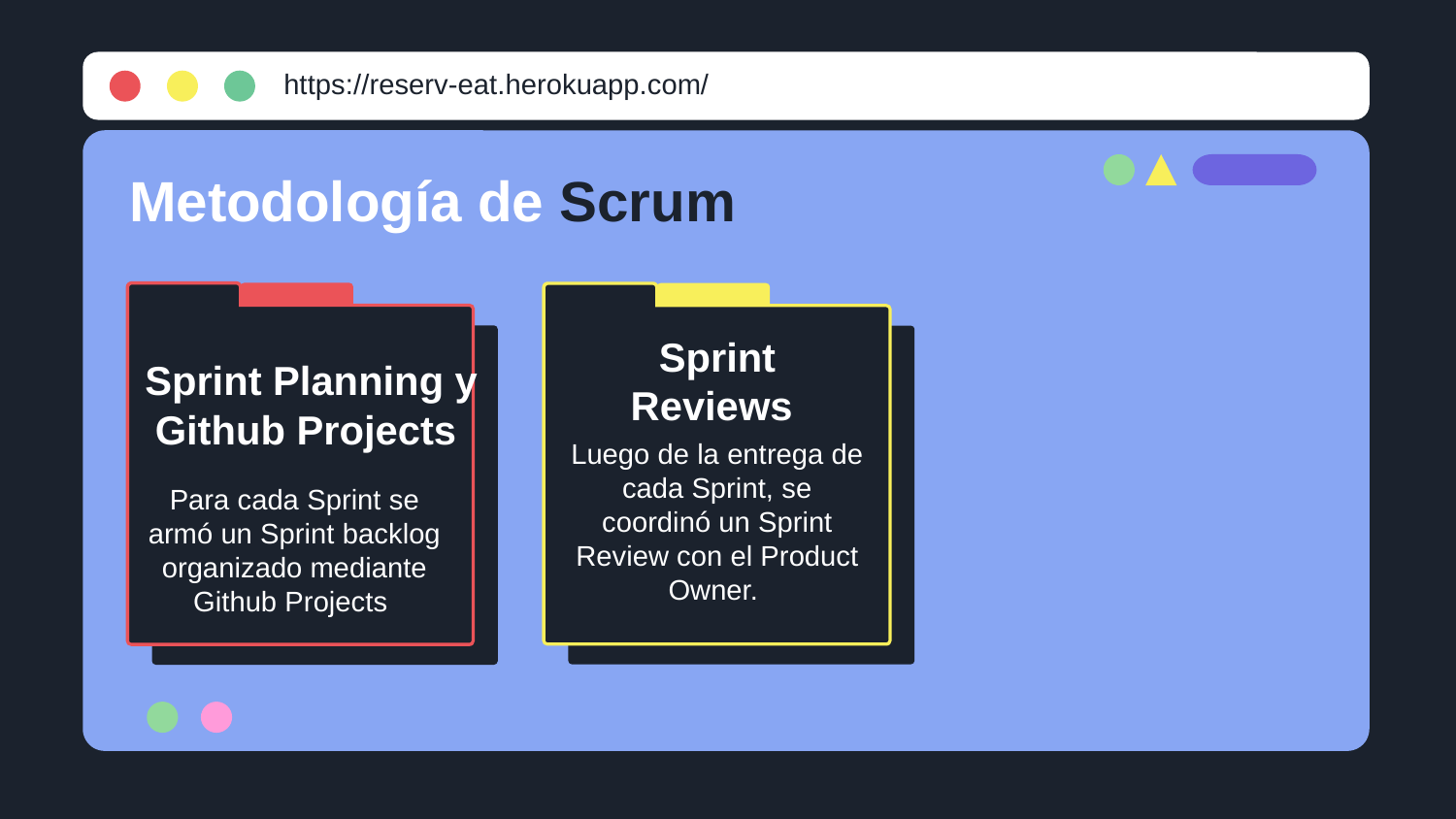

https://reserv-eat.herokuapp.com/
# Metodología de Scrum

Sprint Planning y Github Projects
Sprint Reviews
Luego de la entrega de cada Sprint, se coordinó un Sprint Review con el Product Owner.
Para cada Sprint se armó un Sprint backlog organizado mediante Github Projects